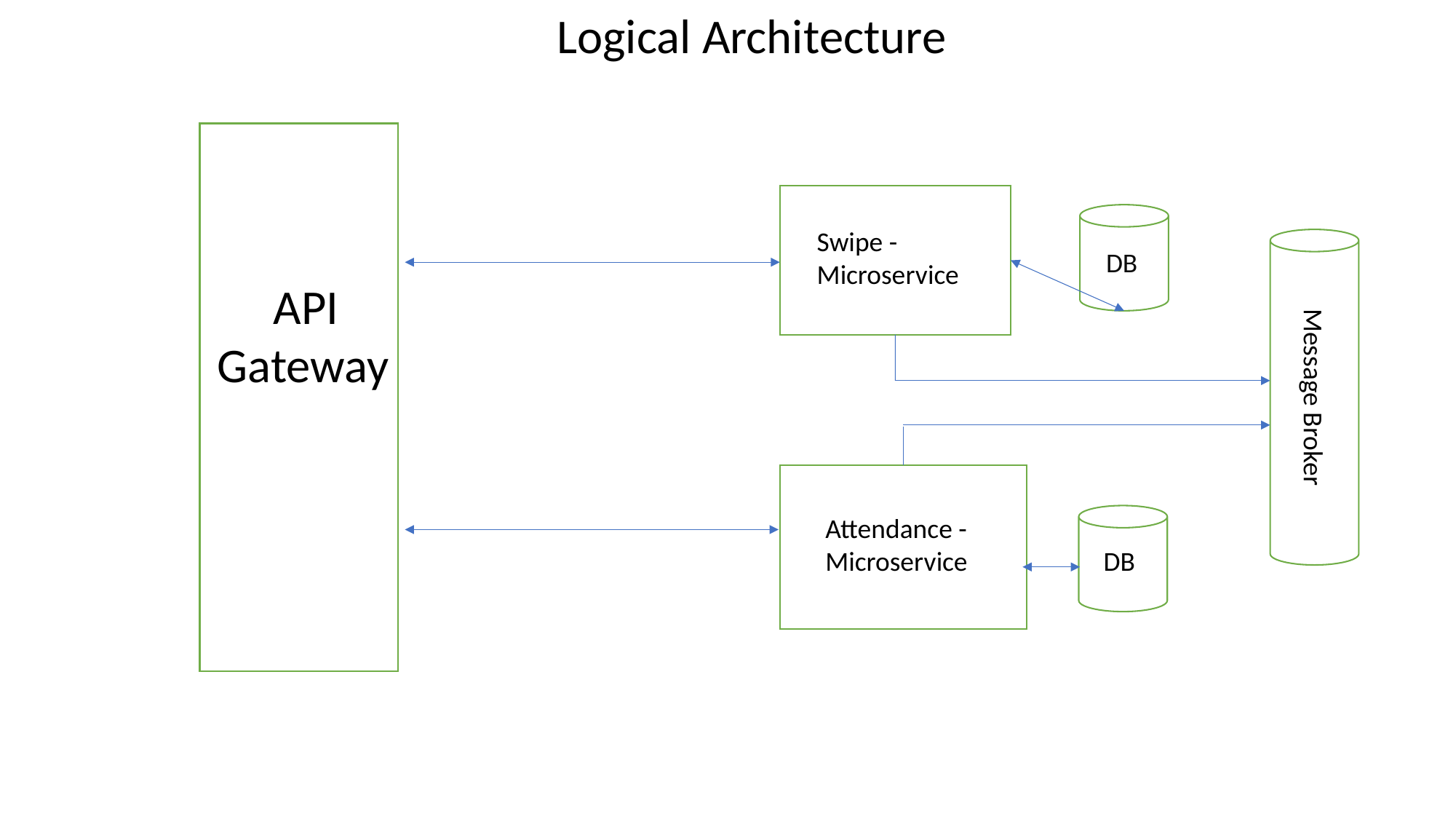

Logical Architecture

Swipe -Microservice

DB
API
Gateway
Message Broker

Attendance - Microservice

DB